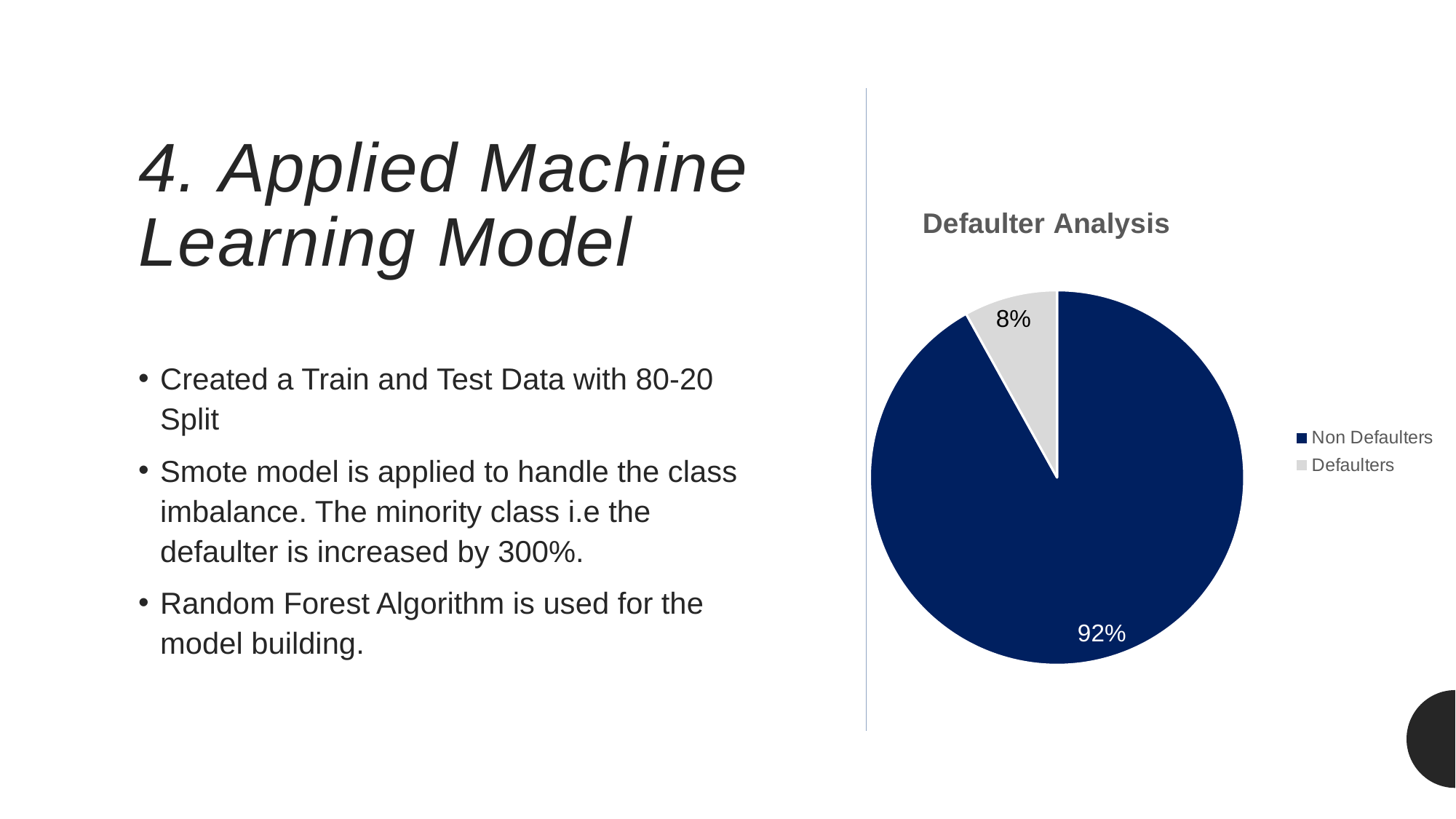

# 4. Applied Machine Learning Model

### Chart:

| Category | Defaulter Analysis  |
|---|---|
| Non Defaulters | 282686.0 |
| Defaulters | 24835.0 |
Created a Train and Test Data with 80-20 Split
Smote model is applied to handle the class imbalance. The minority class i.e the defaulter is increased by 300%.
Random Forest Algorithm is used for the model building.